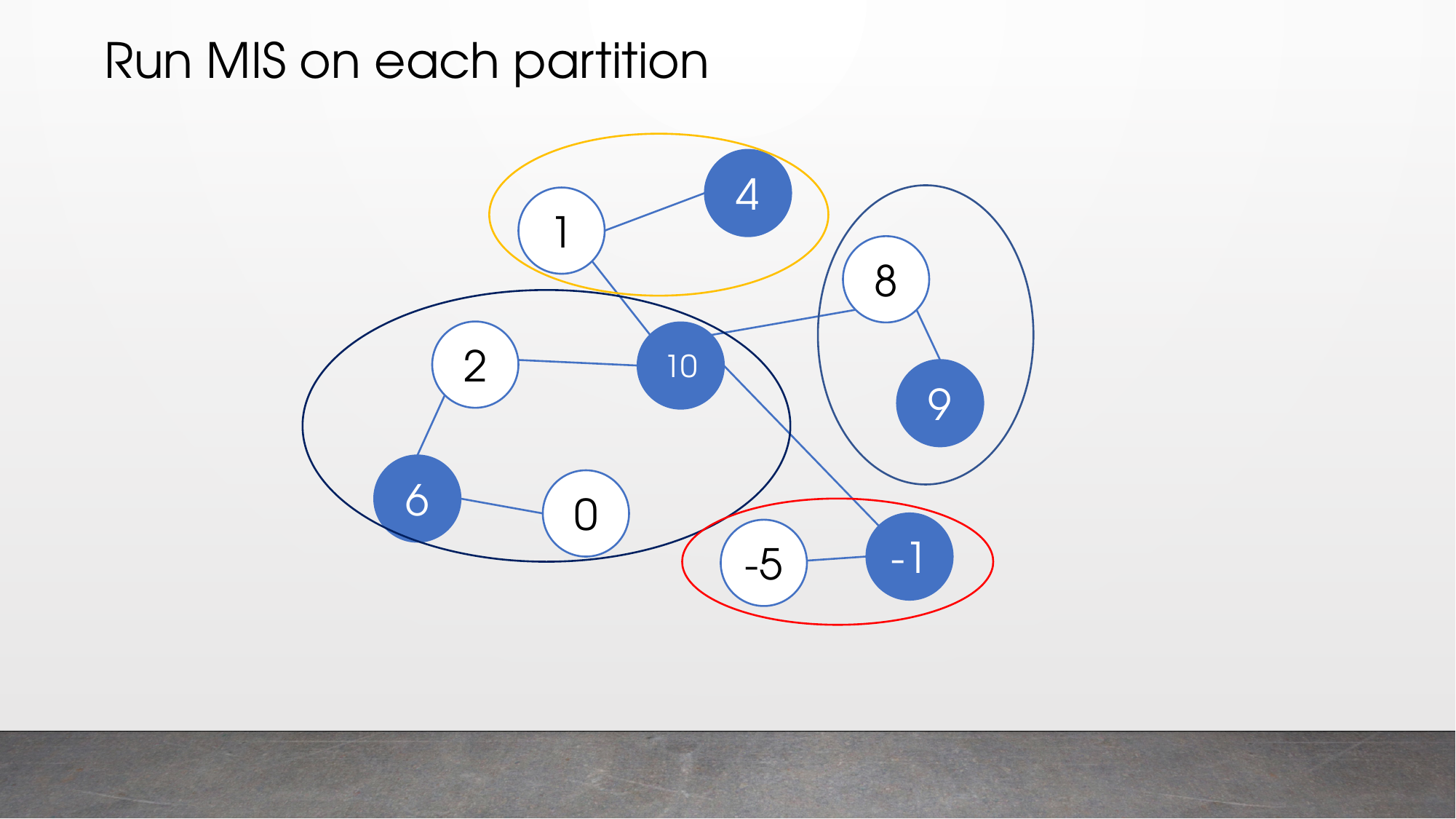

Run MIS on each partition

4

1
8

2
10
9
6
0

-1
-5